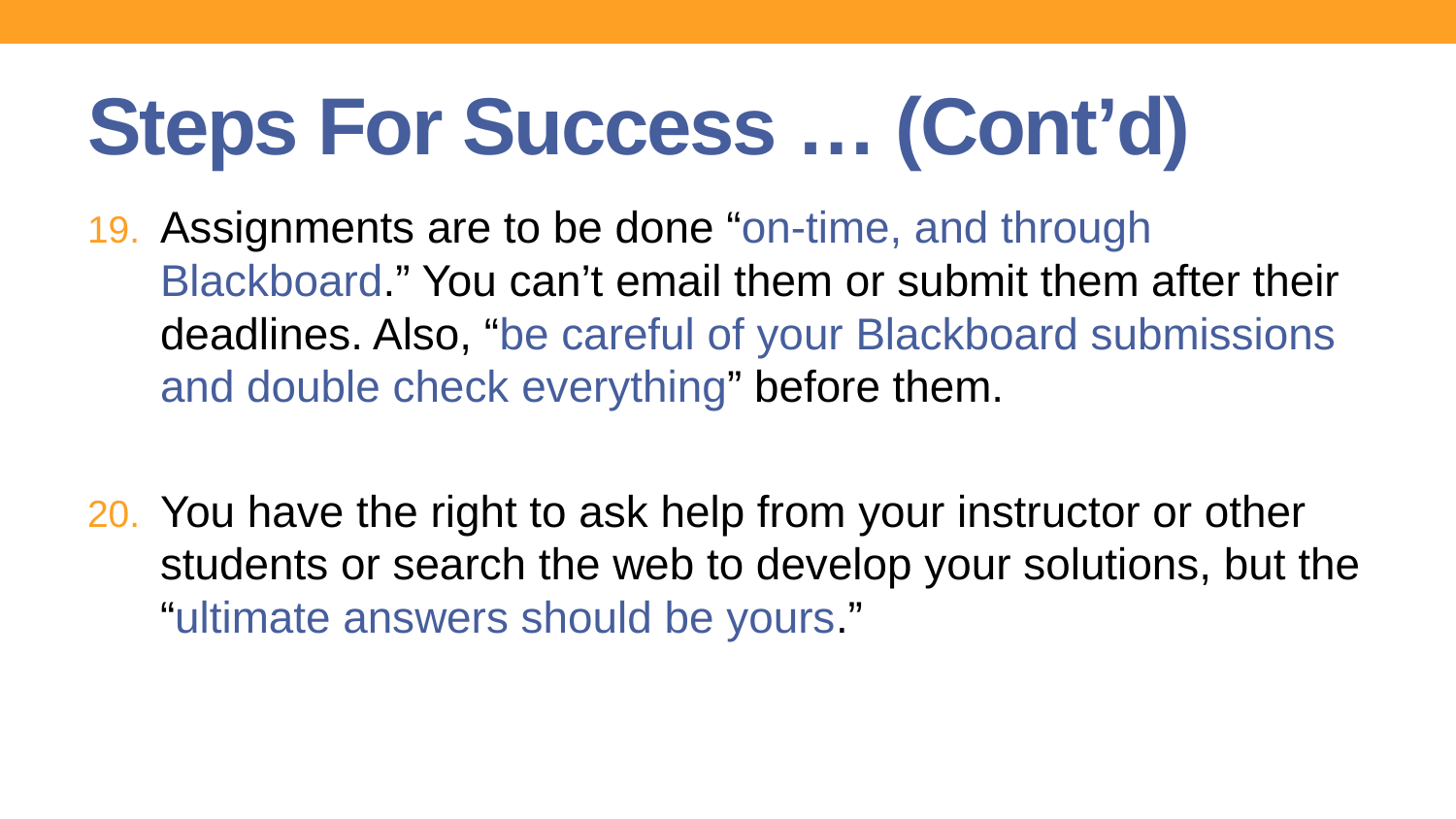

# Steps For Success … (Cont’d)
Assignments are to be done “on-time, and through Blackboard.” You can’t email them or submit them after their deadlines. Also, “be careful of your Blackboard submissions and double check everything” before them.

You have the right to ask help from your instructor or other students or search the web to develop your solutions, but the “ultimate answers should be yours.”